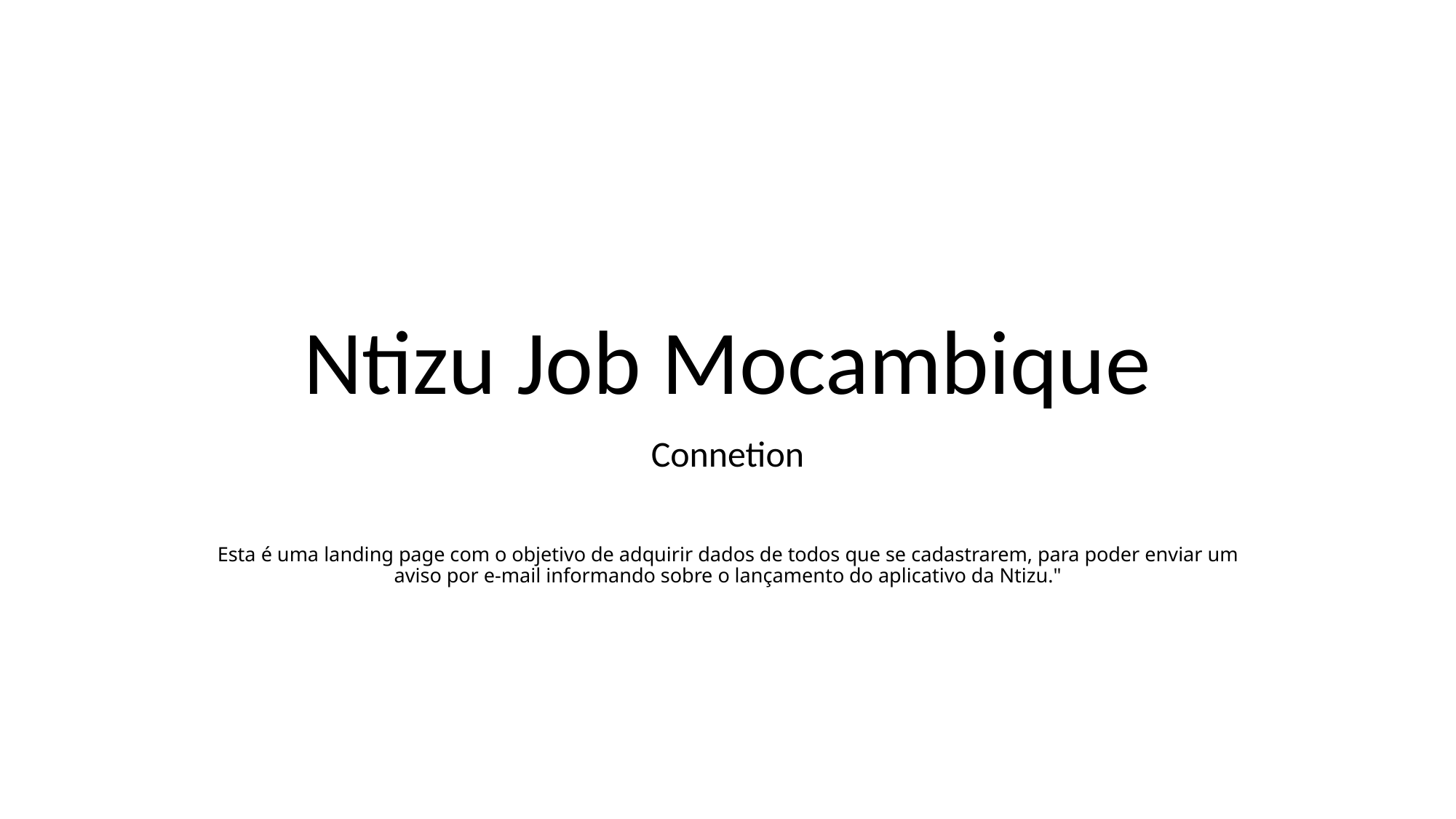

# Ntizu Job Mocambique
Connetion

Esta é uma landing page com o objetivo de adquirir dados de todos que se cadastrarem, para poder enviar um aviso por e-mail informando sobre o lançamento do aplicativo da Ntizu."